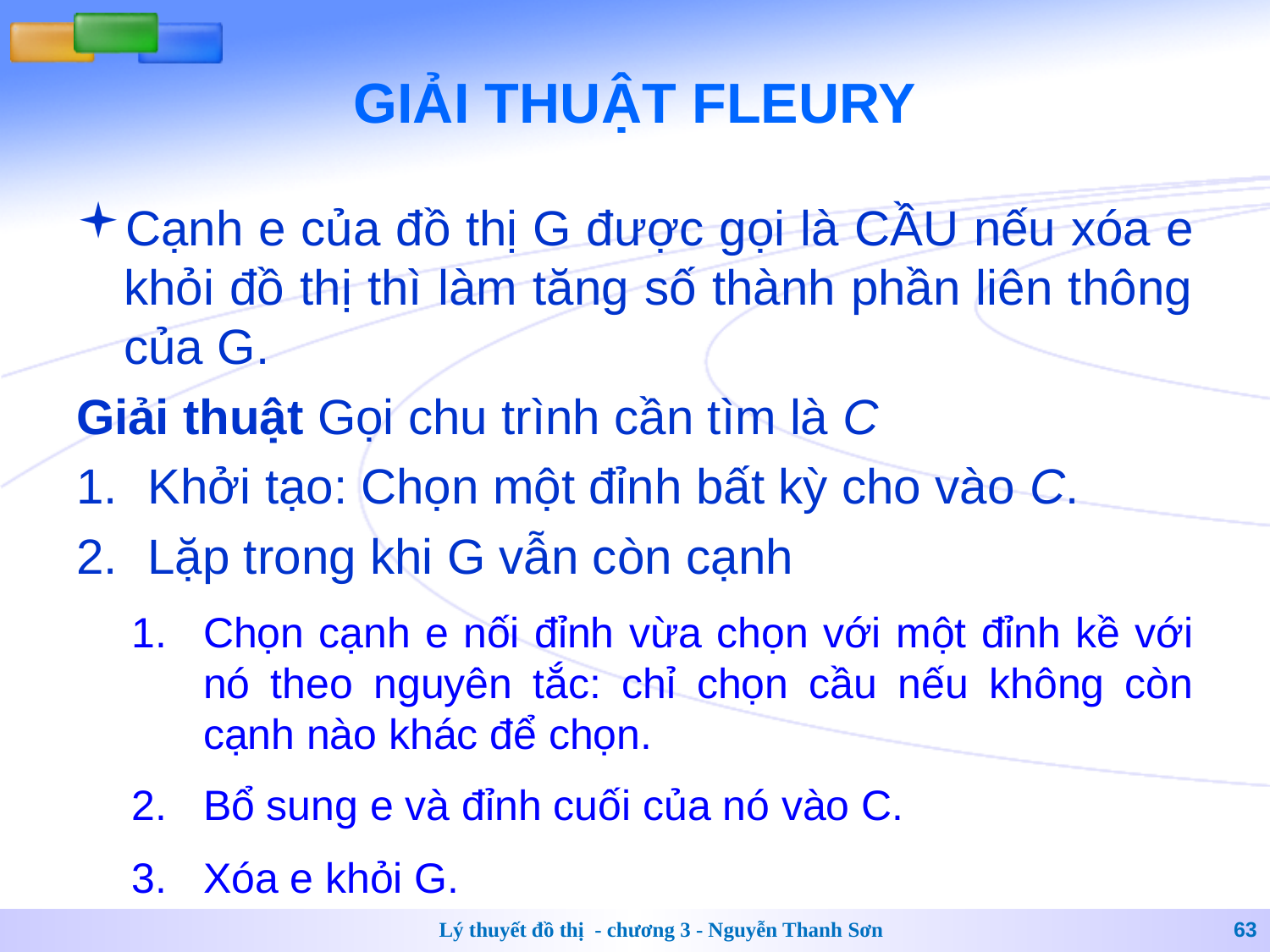

# GIẢI THUẬT FLEURY
Cạnh e của đồ thị G được gọi là CẦU nếu xóa e khỏi đồ thị thì làm tăng số thành phần liên thông của G.
Giải thuật Gọi chu trình cần tìm là C
Khởi tạo: Chọn một đỉnh bất kỳ cho vào C.
Lặp trong khi G vẫn còn cạnh
Chọn cạnh e nối đỉnh vừa chọn với một đỉnh kề với nó theo nguyên tắc: chỉ chọn cầu nếu không còn cạnh nào khác để chọn.
Bổ sung e và đỉnh cuối của nó vào C.
Xóa e khỏi G.
Lý thuyết đồ thị  - chương 3 - Nguyễn Thanh Sơn
63